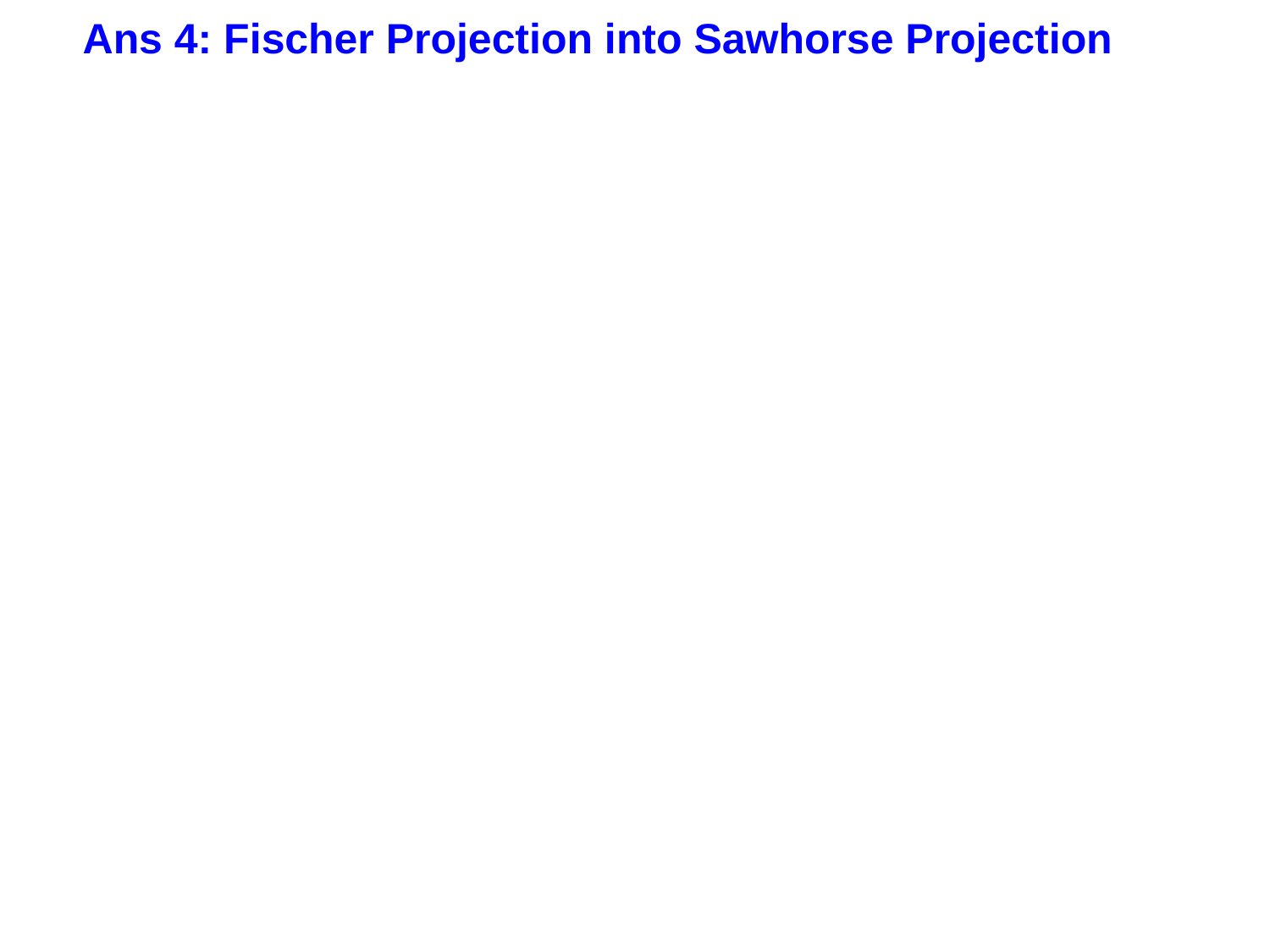

# Ans 4: Fischer Projection into Sawhorse Projection